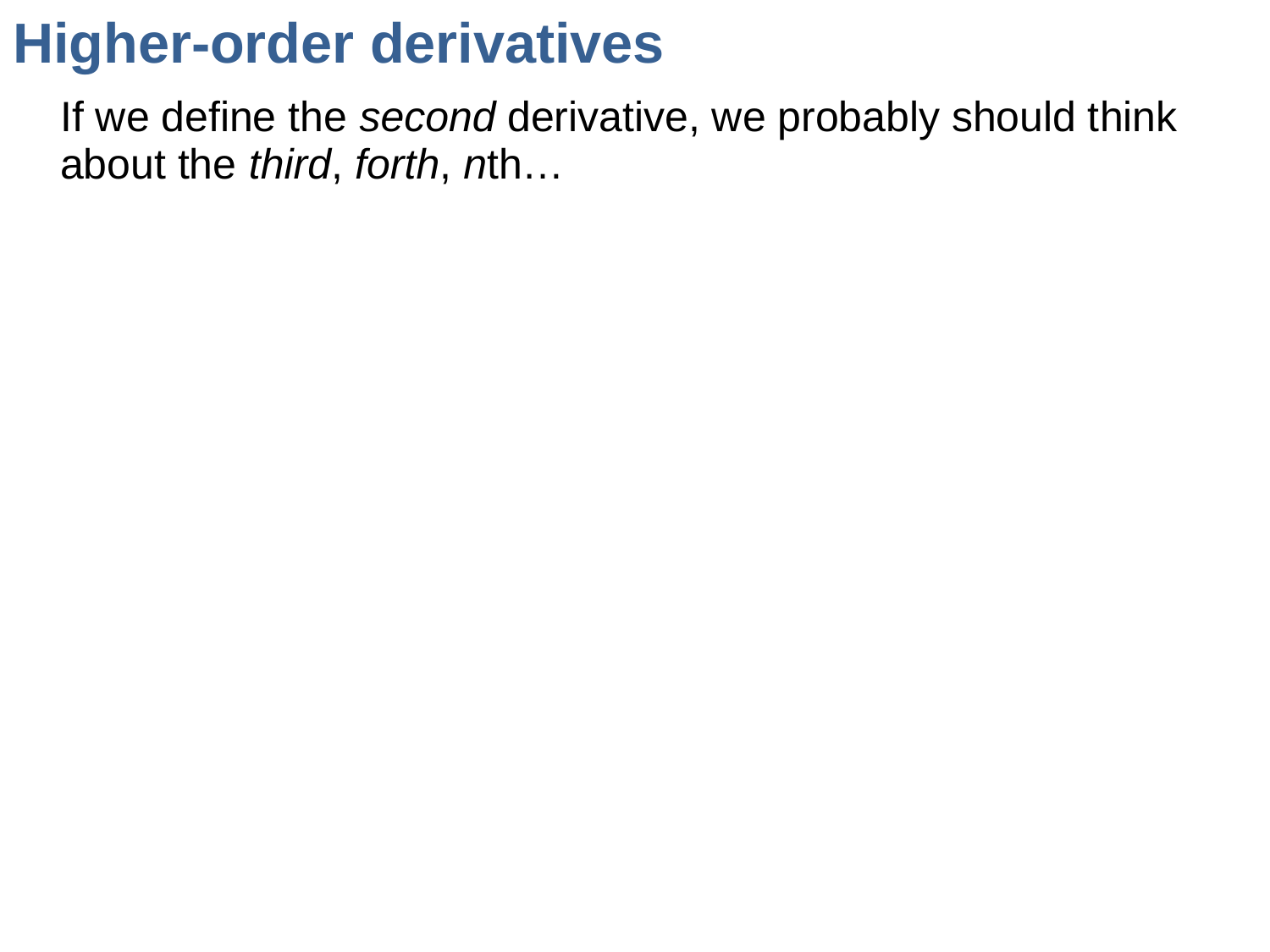

# Higher-order derivatives
If we define the second derivative, we probably should think about the third, forth, nth…